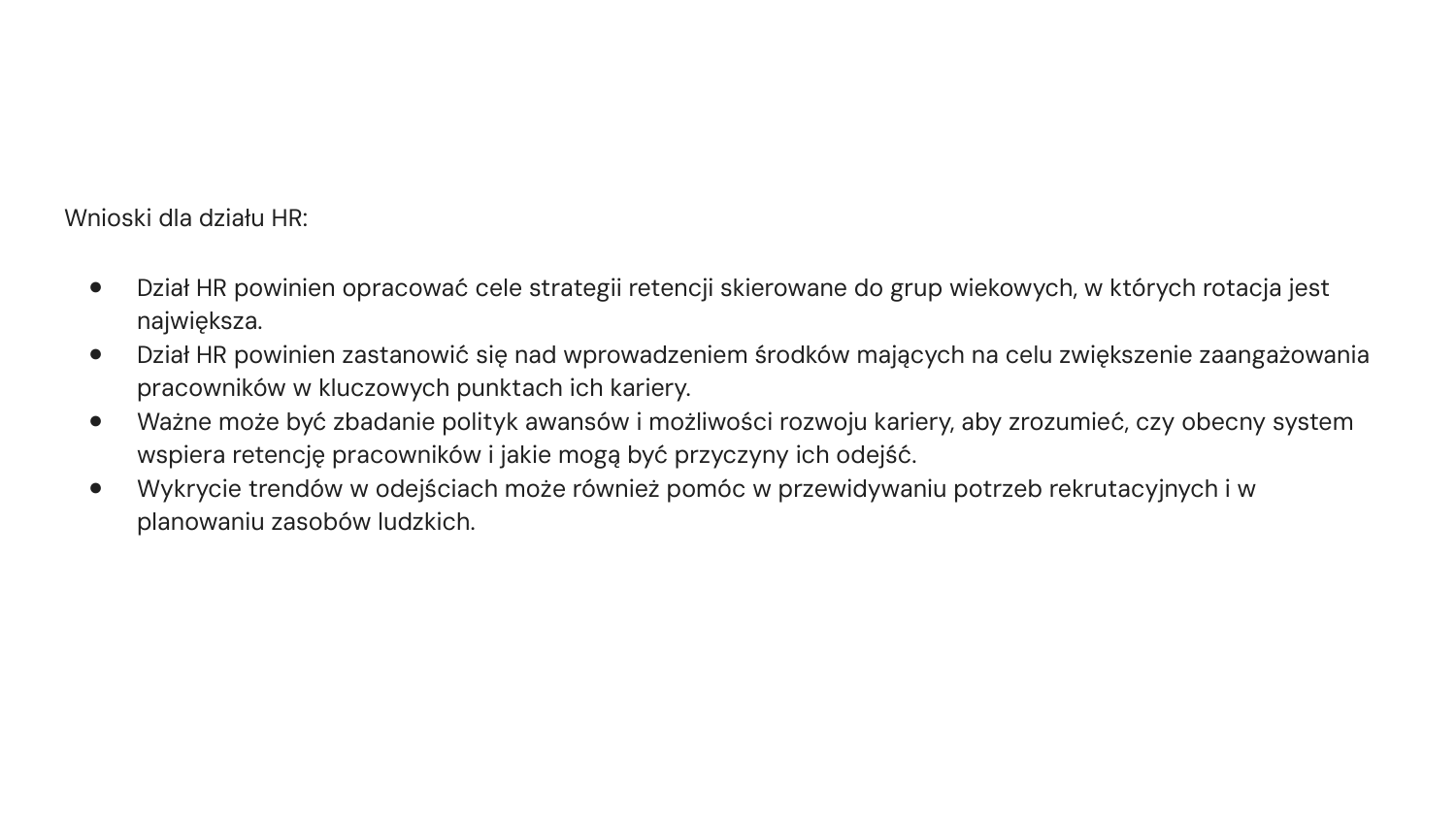

Wnioski dla działu HR:
Dział HR powinien opracować cele strategii retencji skierowane do grup wiekowych, w których rotacja jest największa.
Dział HR powinien zastanowić się nad wprowadzeniem środków mających na celu zwiększenie zaangażowania pracowników w kluczowych punktach ich kariery.
Ważne może być zbadanie polityk awansów i możliwości rozwoju kariery, aby zrozumieć, czy obecny system wspiera retencję pracowników i jakie mogą być przyczyny ich odejść.
Wykrycie trendów w odejściach może również pomóc w przewidywaniu potrzeb rekrutacyjnych i w planowaniu zasobów ludzkich.